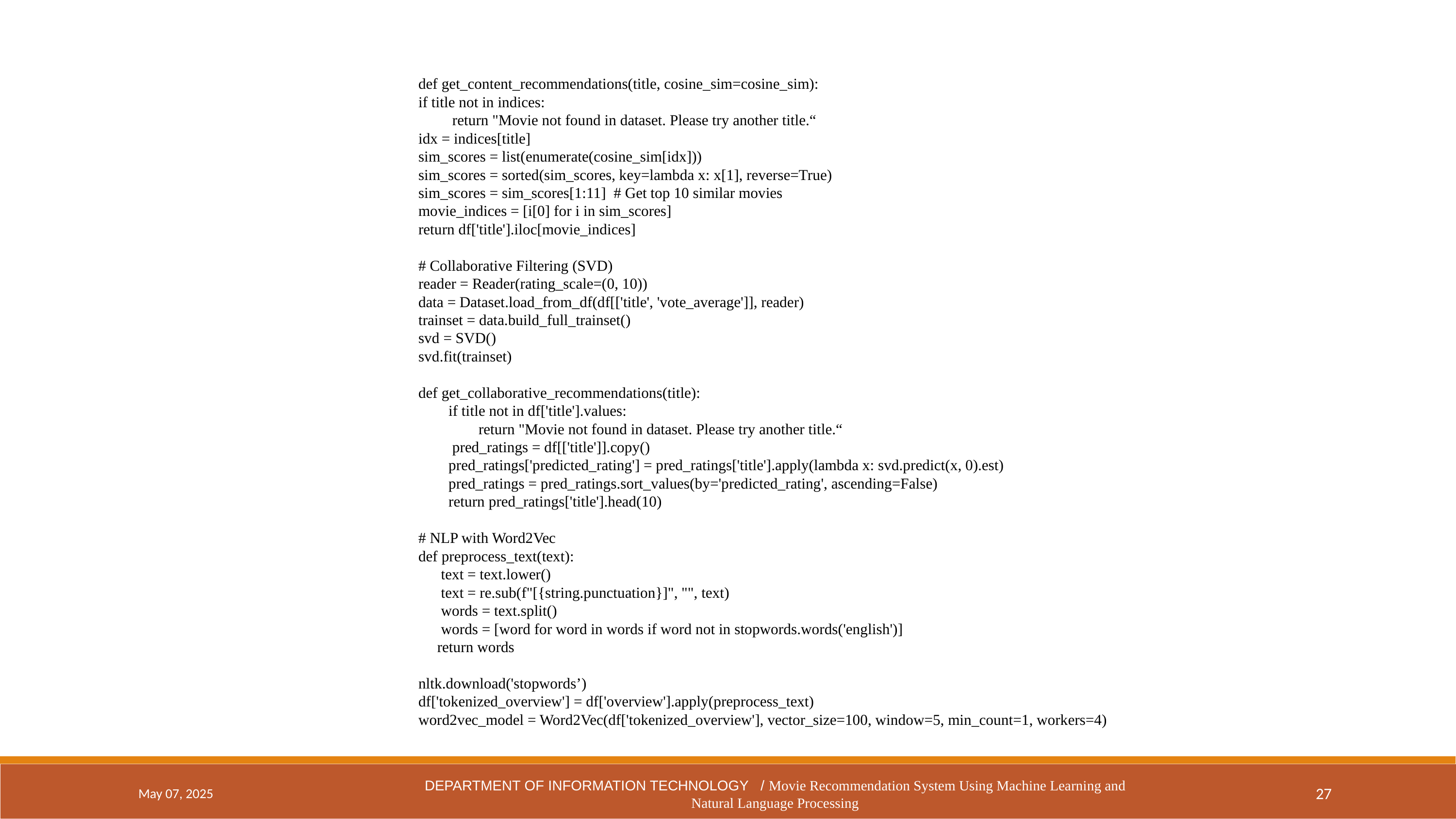

def get_content_recommendations(title, cosine_sim=cosine_sim):
if title not in indices:
         return "Movie not found in dataset. Please try another title.“
idx = indices[title]
sim_scores = list(enumerate(cosine_sim[idx]))
sim_scores = sorted(sim_scores, key=lambda x: x[1], reverse=True)
sim_scores = sim_scores[1:11]  # Get top 10 similar movies
movie_indices = [i[0] for i in sim_scores]
return df['title'].iloc[movie_indices]

# Collaborative Filtering (SVD)
reader = Reader(rating_scale=(0, 10))
data = Dataset.load_from_df(df[['title', 'vote_average']], reader)
trainset = data.build_full_trainset()
svd = SVD()
svd.fit(trainset)

def get_collaborative_recommendations(title):
        if title not in df['title'].values:
                return "Movie not found in dataset. Please try another title.“
         pred_ratings = df[['title']].copy()
        pred_ratings['predicted_rating'] = pred_ratings['title'].apply(lambda x: svd.predict(x, 0).est)
        pred_ratings = pred_ratings.sort_values(by='predicted_rating', ascending=False)
        return pred_ratings['title'].head(10)

# NLP with Word2Vec
def preprocess_text(text):
      text = text.lower()
      text = re.sub(f"[{string.punctuation}]", "", text)
      words = text.split()
      words = [word for word in words if word not in stopwords.words('english')]
     return words

nltk.download('stopwords’)
df['tokenized_overview'] = df['overview'].apply(preprocess_text)
word2vec_model = Word2Vec(df['tokenized_overview'], vector_size=100, window=5, min_count=1, workers=4)
May 07, 2025
27
DEPARTMENT OF INFORMATION TECHNOLOGY   / Movie Recommendation System Using Machine Learning and Natural Language Processing